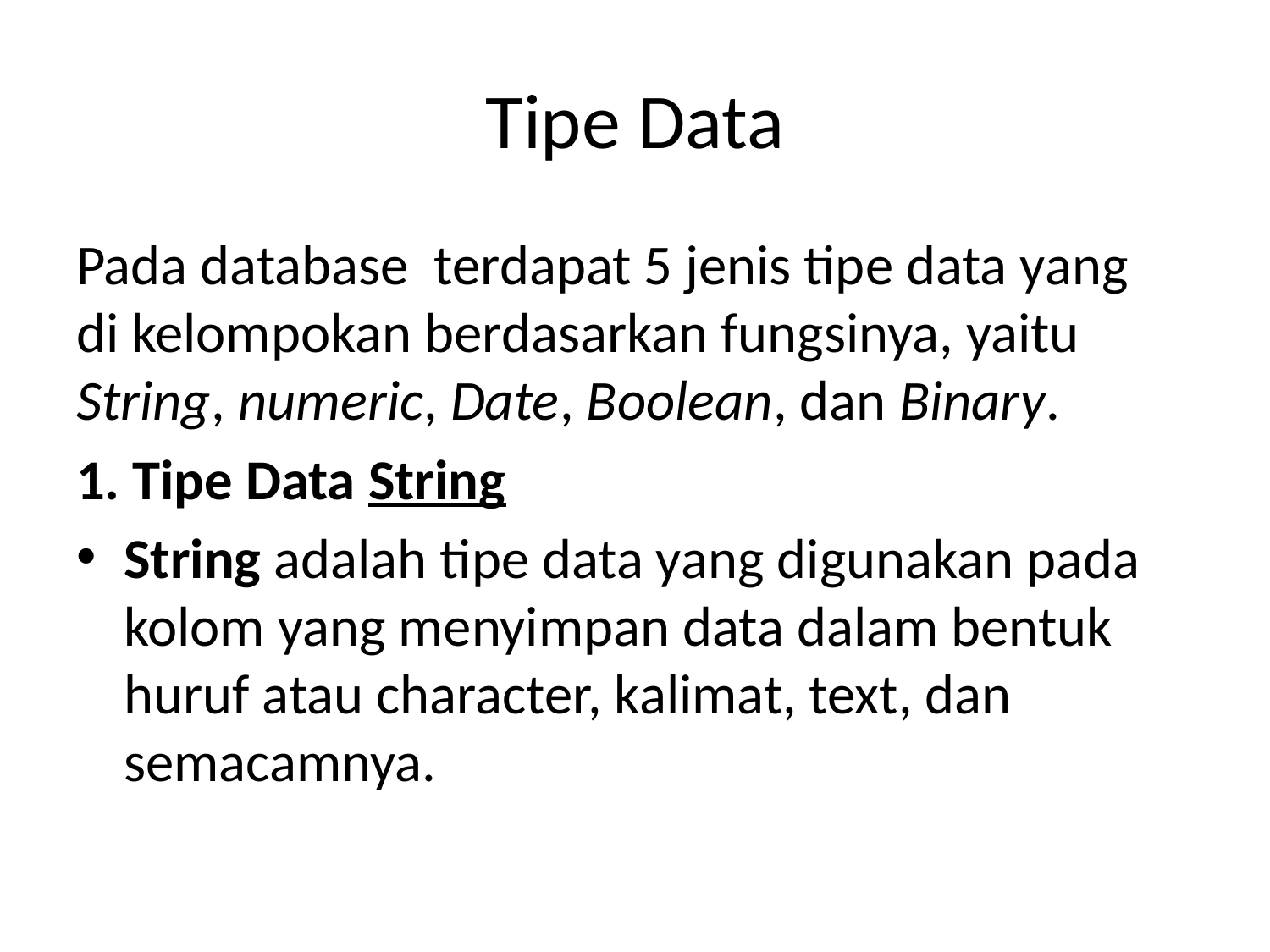

# Tipe Data
Pada database  terdapat 5 jenis tipe data yang  di kelompokan berdasarkan fungsinya, yaitu String, numeric, Date, Boolean, dan Binary.
1. Tipe Data String
String adalah tipe data yang digunakan pada kolom yang menyimpan data dalam bentuk huruf atau character, kalimat, text, dan semacamnya.